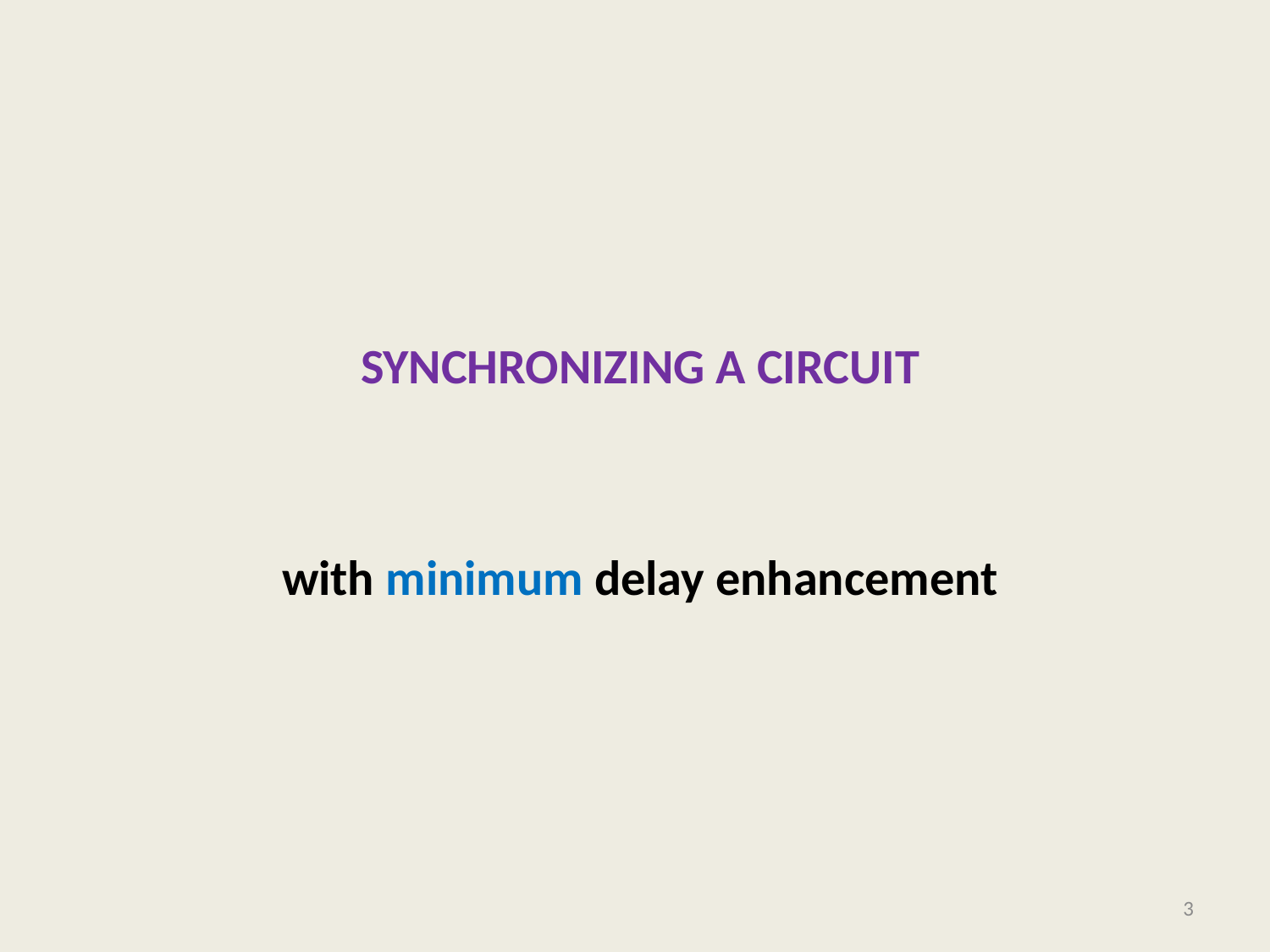

# Synchronizing a circuit
with minimum delay enhancement
3